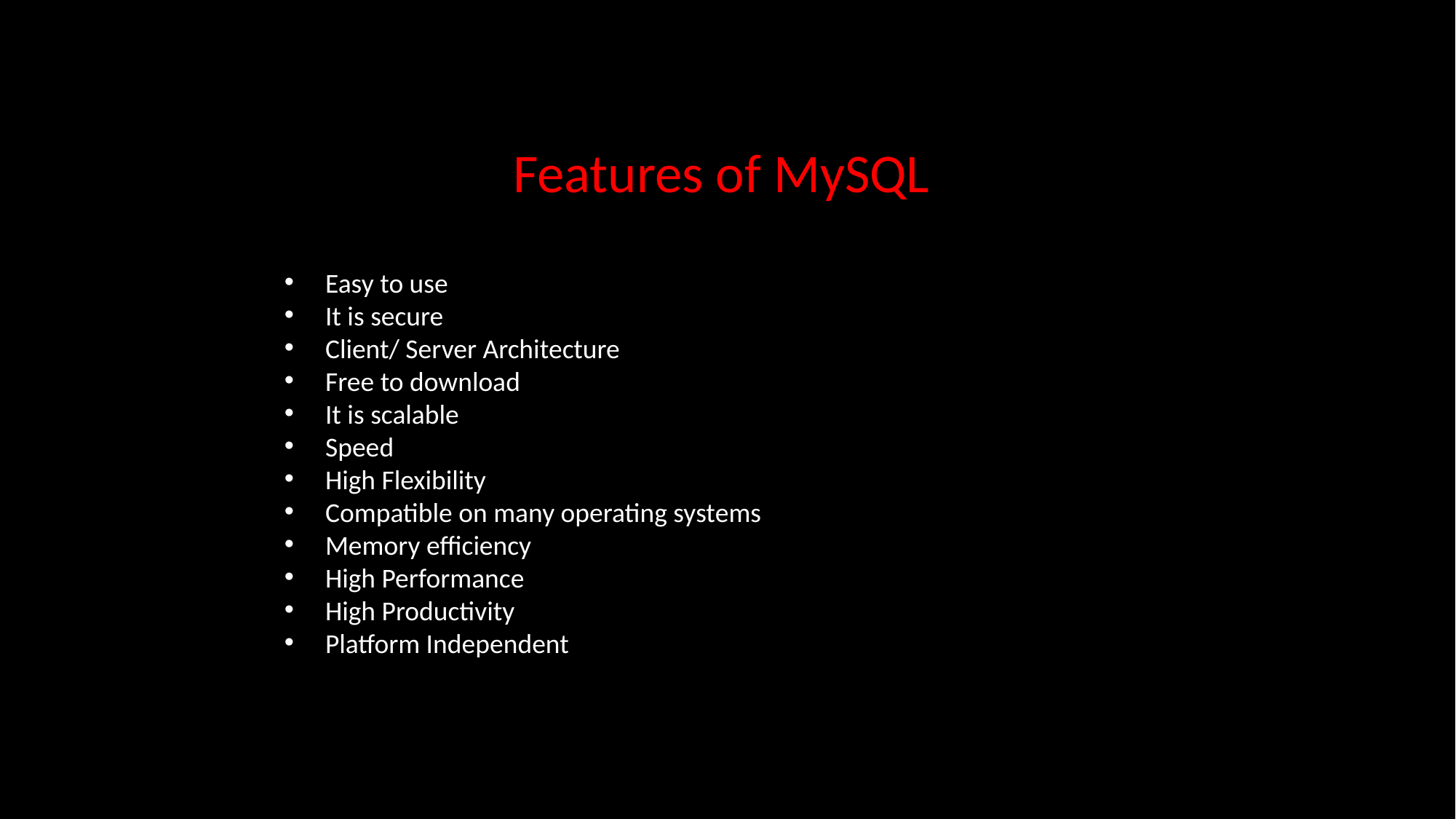

Features of MySQL
Easy to use
It is secure
Client/ Server Architecture
Free to download
It is scalable
Speed
High Flexibility
Compatible on many operating systems
Memory efficiency
High Performance
High Productivity
Platform Independent